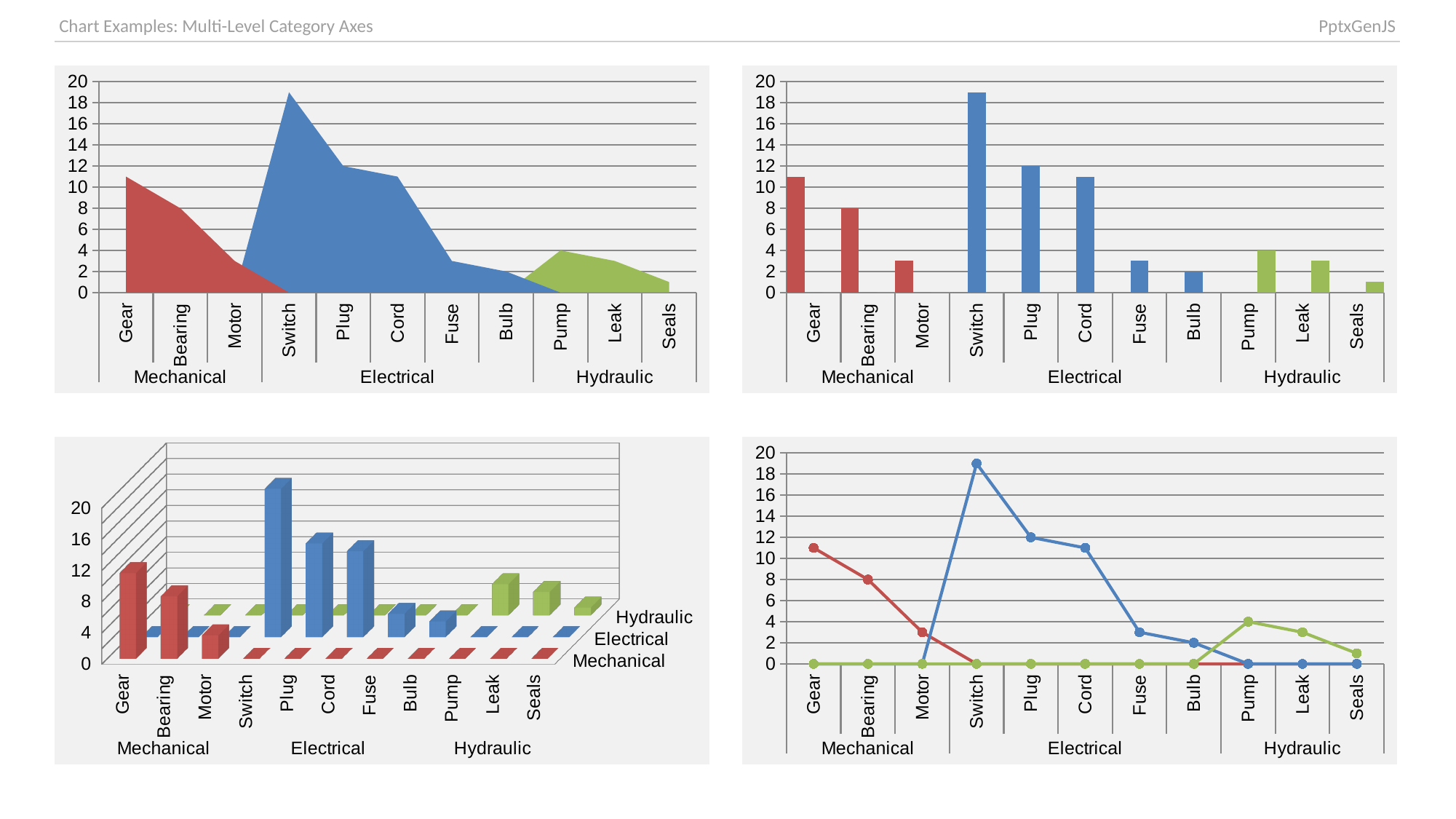

| Chart Examples: Multi-Level Category Axes | PptxGenJS |
| --- | --- |

### Chart

| Category | Mechanical | Electrical | Hydraulic |
|---|---|---|---|
| Gear | 11.0 | 0.0 | 0.0 |
| Bearing | 8.0 | 0.0 | 0.0 |
| Motor | 3.0 | 0.0 | 0.0 |
| Switch | 0.0 | 19.0 | 0.0 |
| Plug | 0.0 | 12.0 | 0.0 |
| Cord | 0.0 | 11.0 | 0.0 |
| Fuse | 0.0 | 3.0 | 0.0 |
| Bulb | 0.0 | 2.0 | 0.0 |
| Pump | 0.0 | 0.0 | 4.0 |
| Leak | 0.0 | 0.0 | 3.0 |
| Seals | 0.0 | 0.0 | 1.0 |

### Chart

| Category | Mechanical | Electrical | Hydraulic |
|---|---|---|---|
| Gear | 11.0 | 0.0 | 0.0 |
| Bearing | 8.0 | 0.0 | 0.0 |
| Motor | 3.0 | 0.0 | 0.0 |
| Switch | 0.0 | 19.0 | 0.0 |
| Plug | 0.0 | 12.0 | 0.0 |
| Cord | 0.0 | 11.0 | 0.0 |
| Fuse | 0.0 | 3.0 | 0.0 |
| Bulb | 0.0 | 2.0 | 0.0 |
| Pump | 0.0 | 0.0 | 4.0 |
| Leak | 0.0 | 0.0 | 3.0 |
| Seals | 0.0 | 0.0 | 1.0 |

[unsupported chart]

### Chart

| Category | Mechanical | Electrical | Hydraulic |
|---|---|---|---|
| Gear | 11.0 | 0.0 | 0.0 |
| Bearing | 8.0 | 0.0 | 0.0 |
| Motor | 3.0 | 0.0 | 0.0 |
| Switch | 0.0 | 19.0 | 0.0 |
| Plug | 0.0 | 12.0 | 0.0 |
| Cord | 0.0 | 11.0 | 0.0 |
| Fuse | 0.0 | 3.0 | 0.0 |
| Bulb | 0.0 | 2.0 | 0.0 |
| Pump | 0.0 | 0.0 | 4.0 |
| Leak | 0.0 | 0.0 | 3.0 |
| Seals | 0.0 | 0.0 | 1.0 |